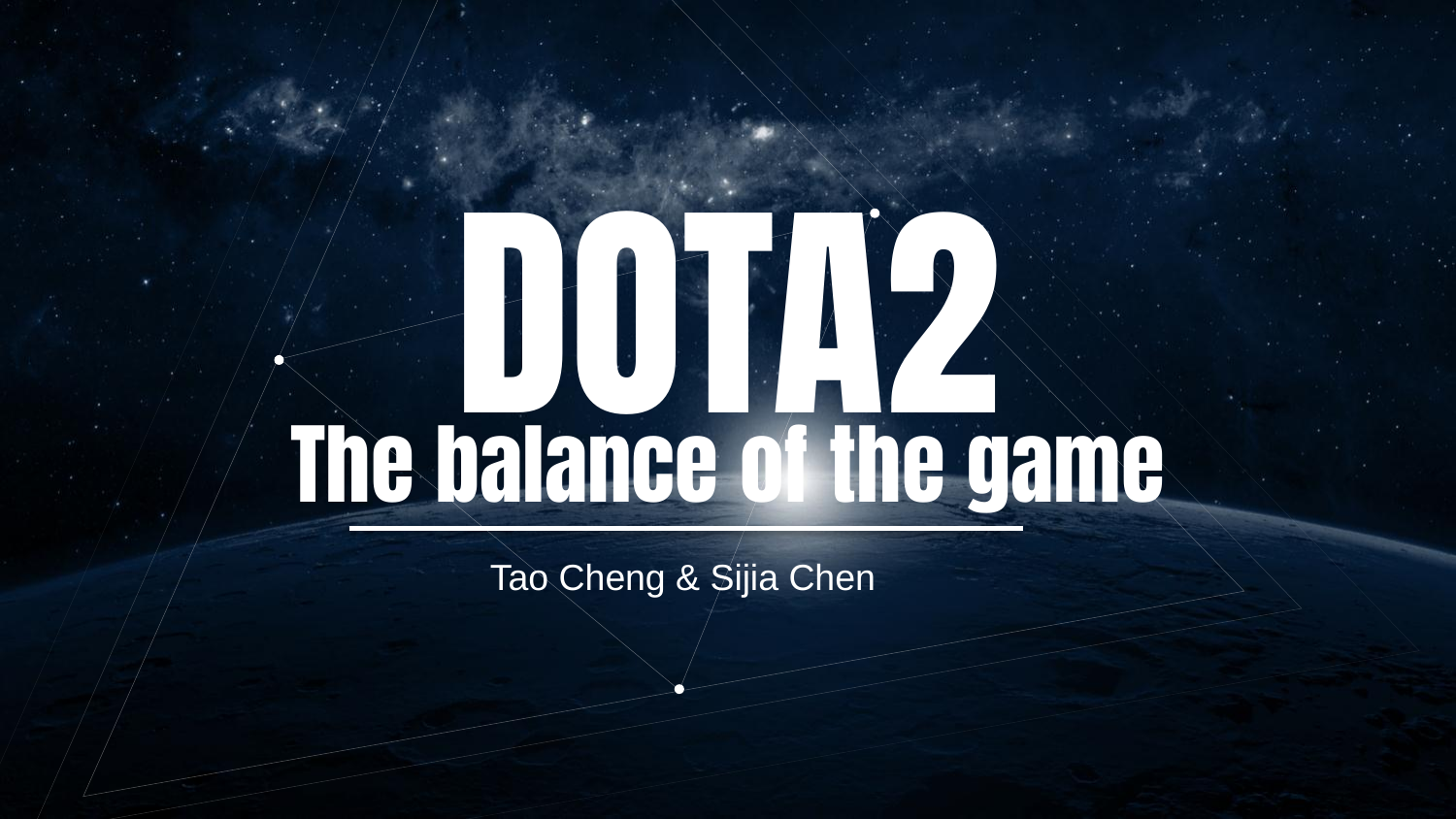

DOTA2

The balance of the game

Tao Cheng & Sijia Chen